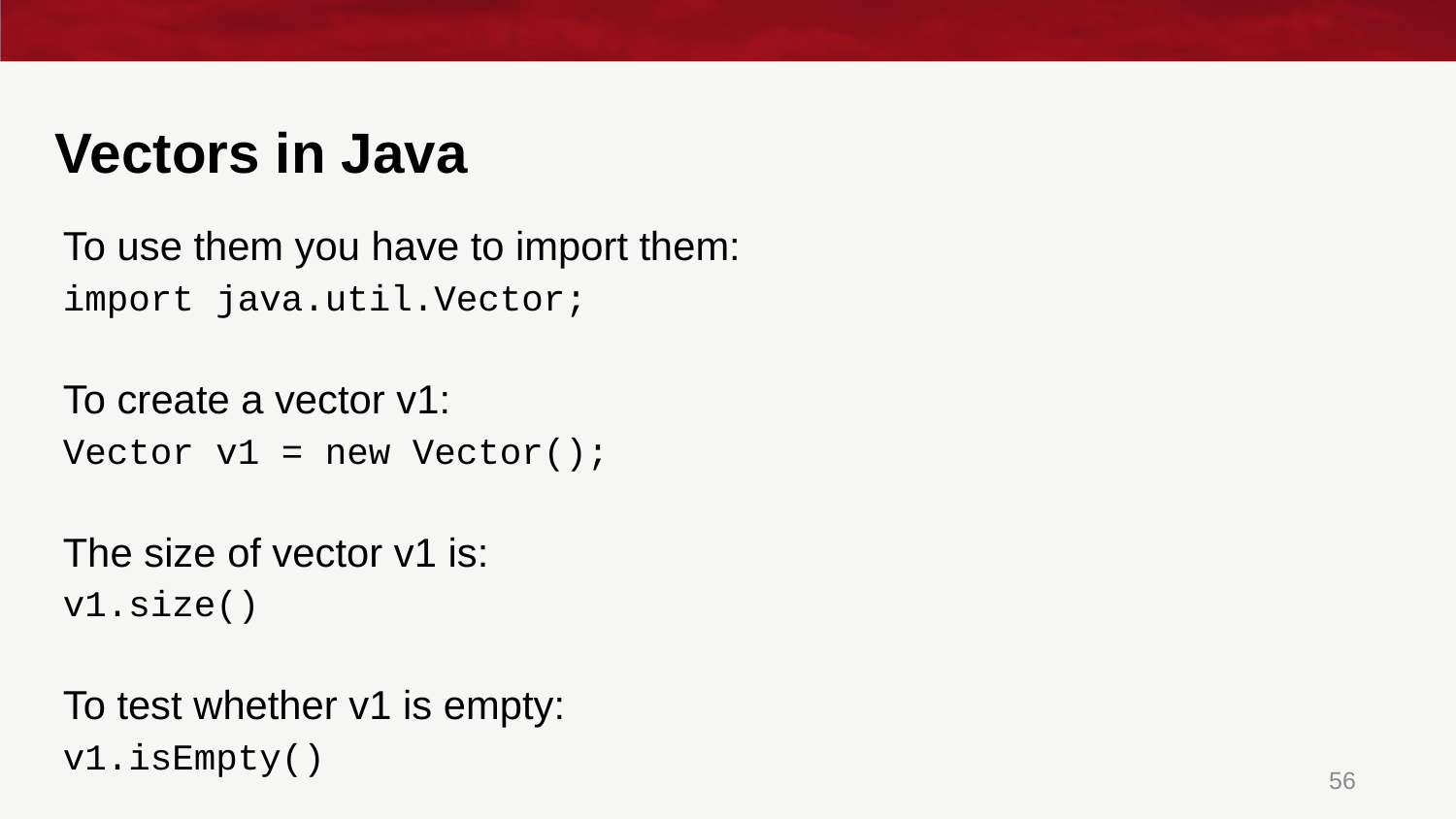

# Vectors in Java
To use them you have to import them:
import java.util.Vector;

To create a vector v1:
Vector v1 = new Vector();

The size of vector v1 is:
v1.size()

To test whether v1 is empty:
v1.isEmpty()